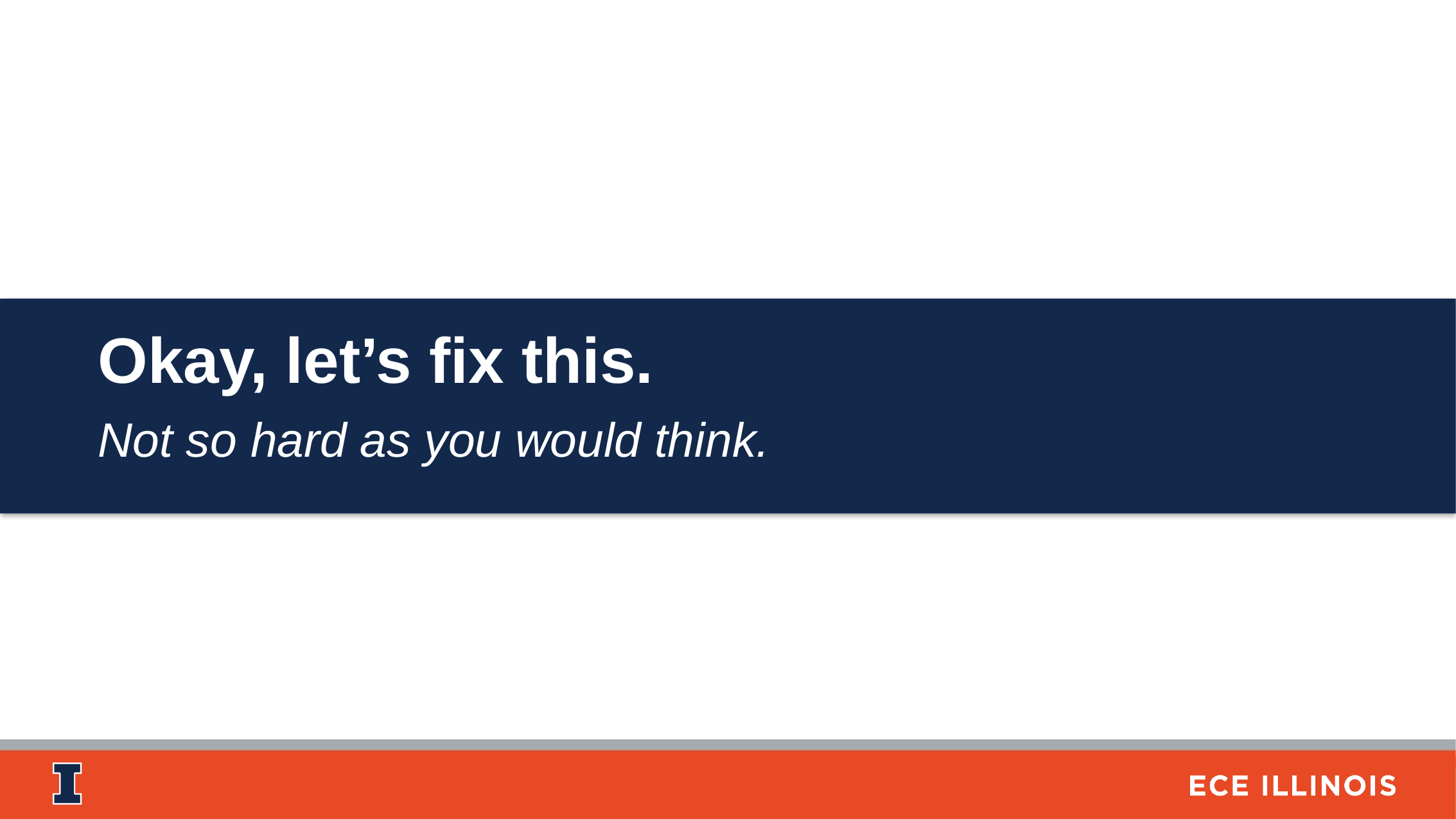

Okay, let’s fix this.
Not so hard as you would think.